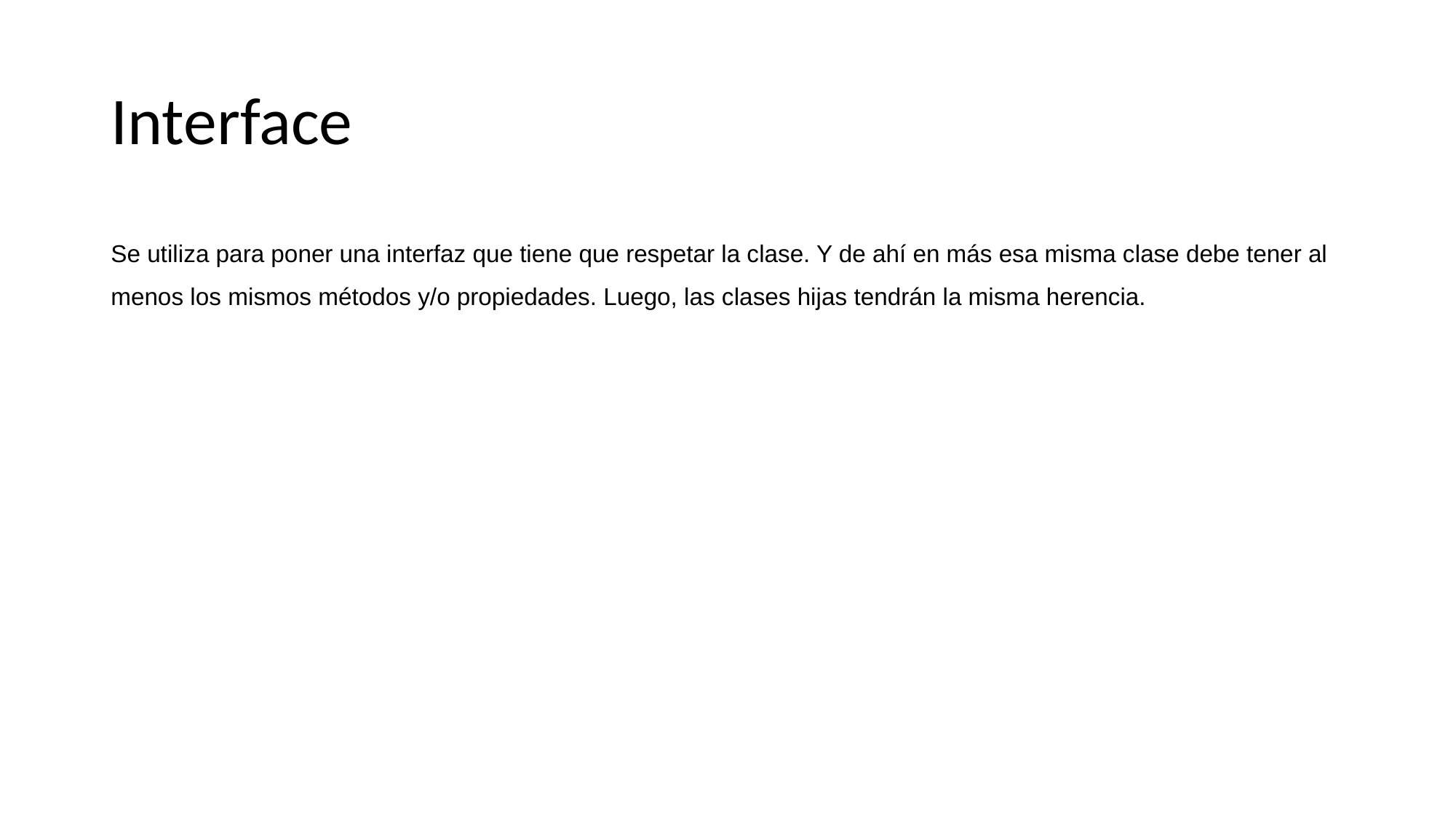

# Interface
Se utiliza para poner una interfaz que tiene que respetar la clase. Y de ahí en más esa misma clase debe tener al menos los mismos métodos y/o propiedades. Luego, las clases hijas tendrán la misma herencia.